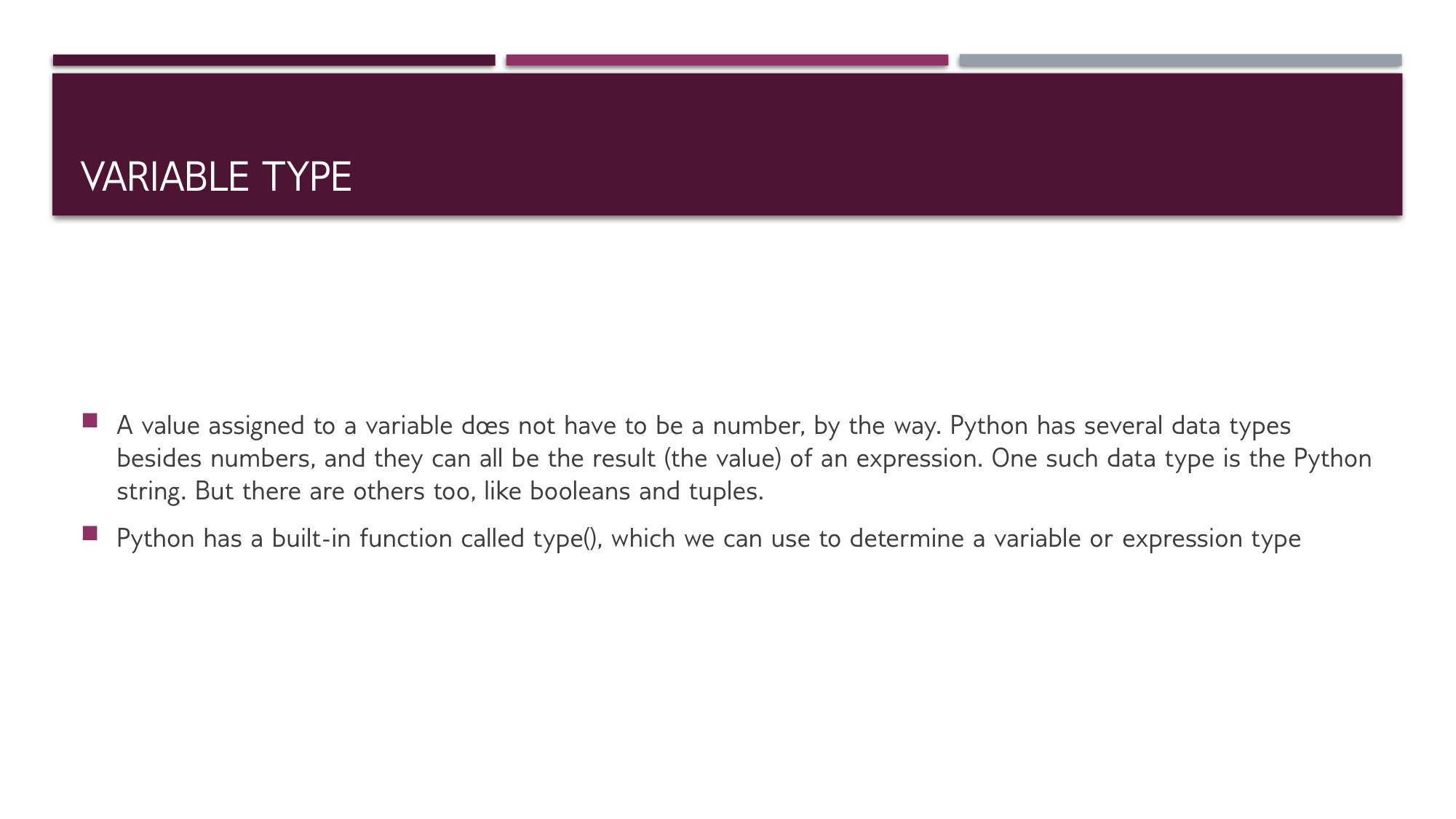

# Variable type
A value assigned to a variable does not have to be a number, by the way. Python has several data types besides numbers, and they can all be the result (the value) of an expression. One such data type is the Python string. But there are others too, like booleans and tuples.
Python has a built-in function called type(), which we can use to determine a variable or expression type